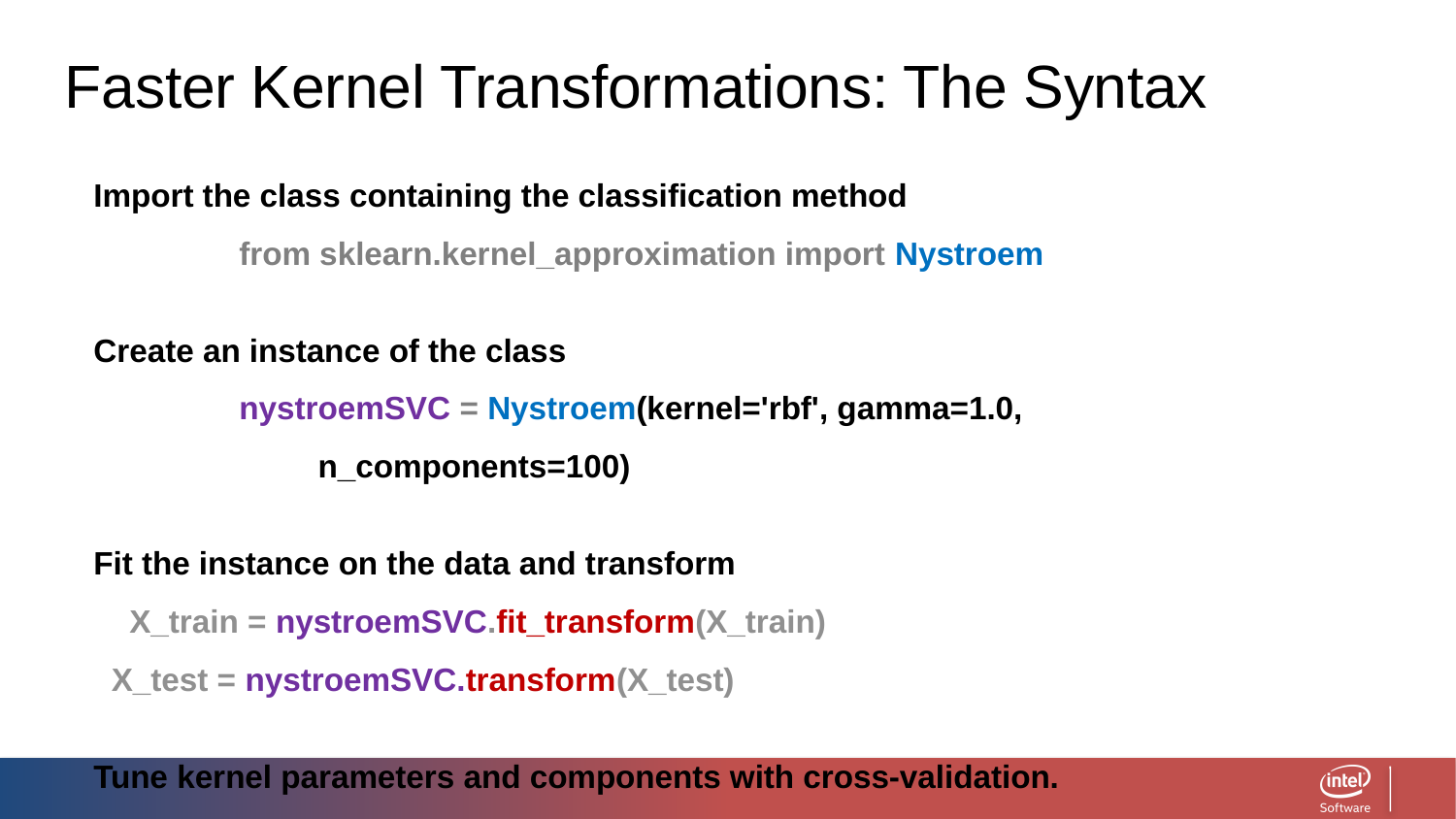

Faster Kernel Transformations: The Syntax
Import the class containing the classification method
	from sklearn.kernel_approximation import Nystroem

Create an instance of the class
	nystroemSVC = Nystroem(kernel='rbf', gamma=1.0,
                         n_components=100)

Fit the instance on the data and transform
    X_train = nystroemSVC.fit_transform(X_train)
  X_test = nystroemSVC.transform(X_test)

Tune kernel parameters and components with cross-validation.